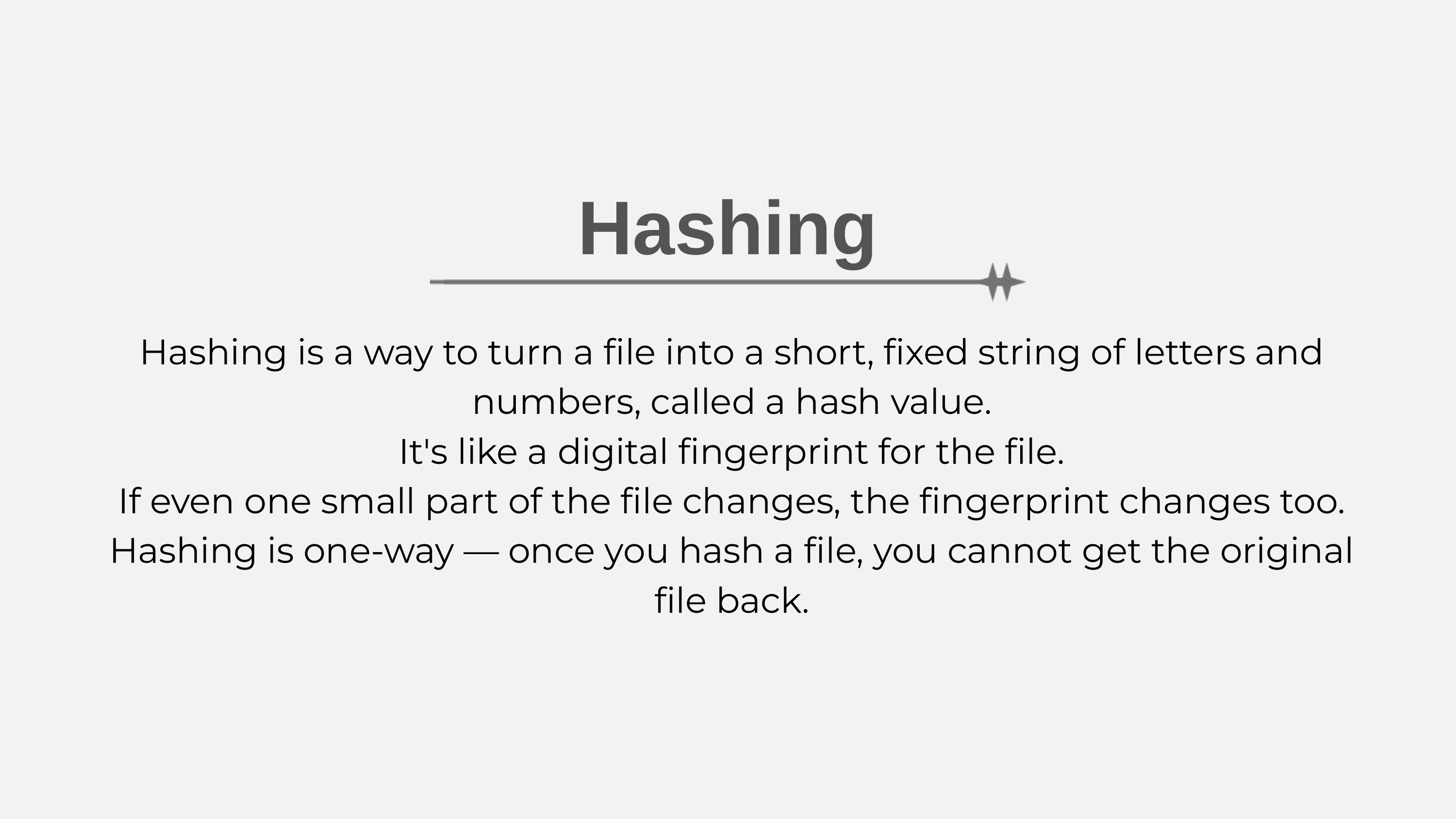

Hashing

Hashing is a way to turn a file into a short, fixed string of letters and numbers, called a hash value.
It's like a digital fingerprint for the file.
If even one small part of the file changes, the fingerprint changes too.
Hashing is one-way — once you hash a file, you cannot get the original file back.